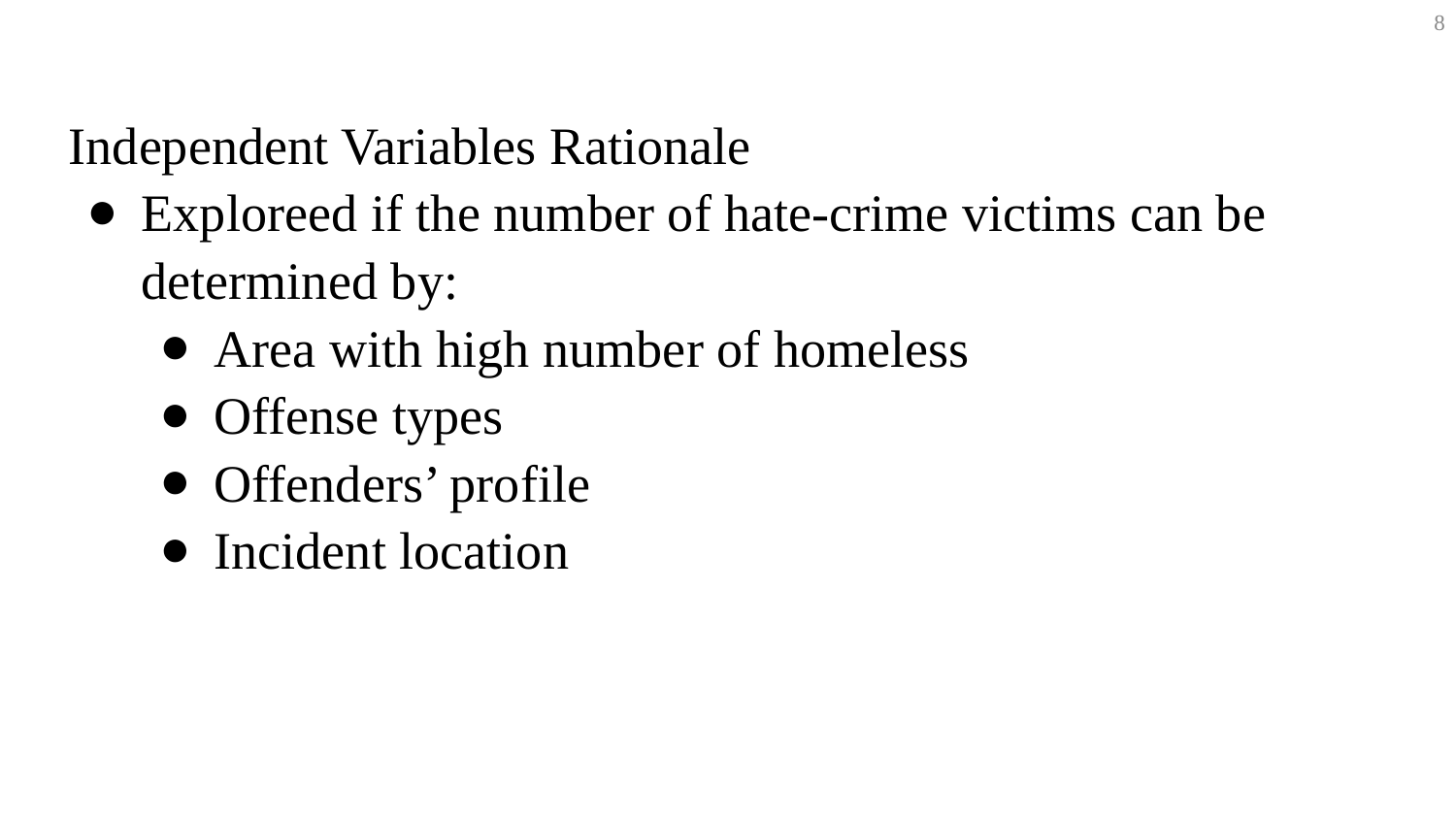

8
Independent Variables Rationale
Exploreed if the number of hate-crime victims can be determined by:
Area with high number of homeless
Offense types
Offenders’ profile
Incident location